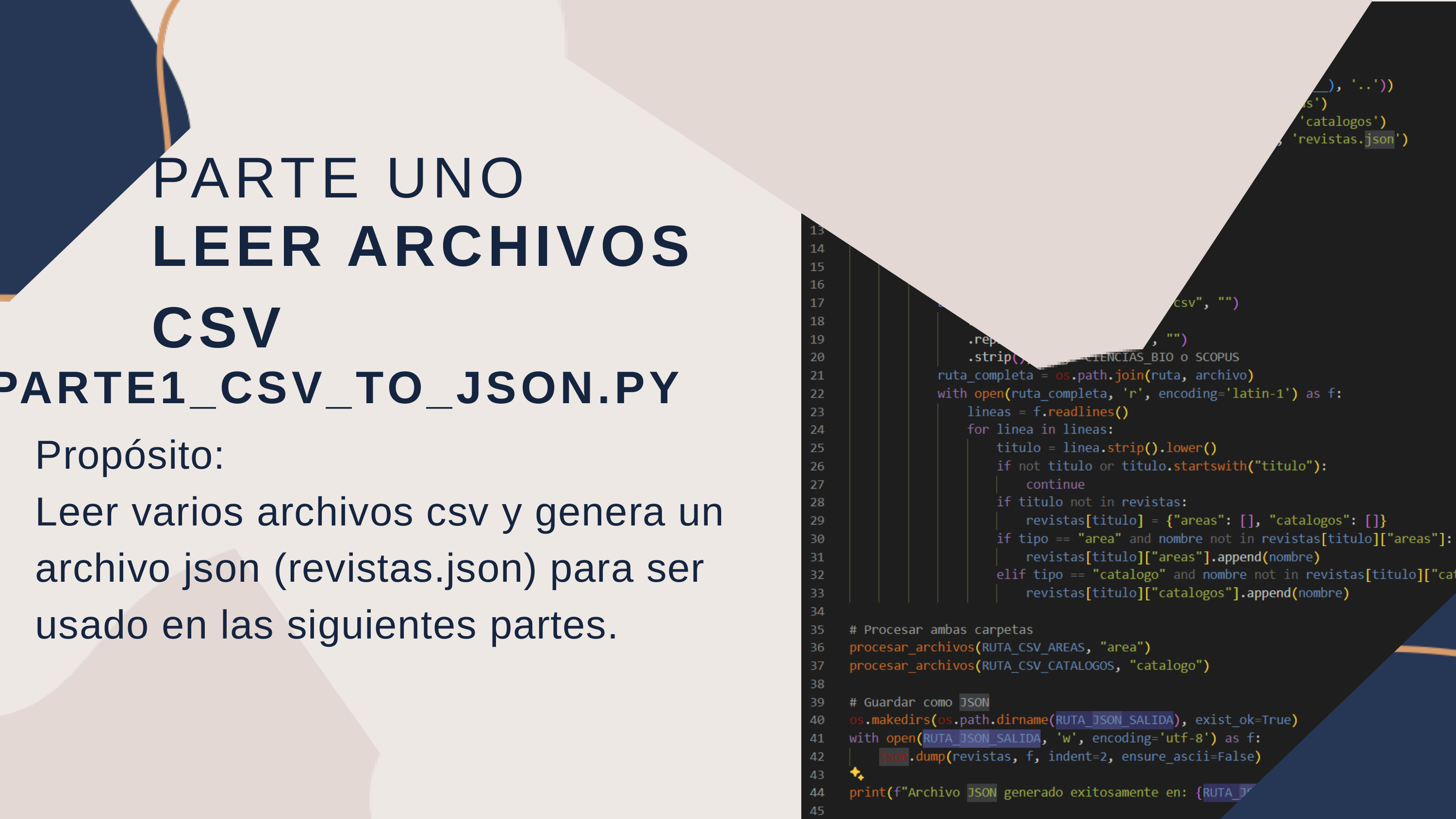

PARTE UNO
LEER ARCHIVOS CSV
PARTE1_CSV_TO_JSON.PY
Propósito:
Leer varios archivos csv y genera un archivo json (revistas.json) para ser usado en las siguientes partes.